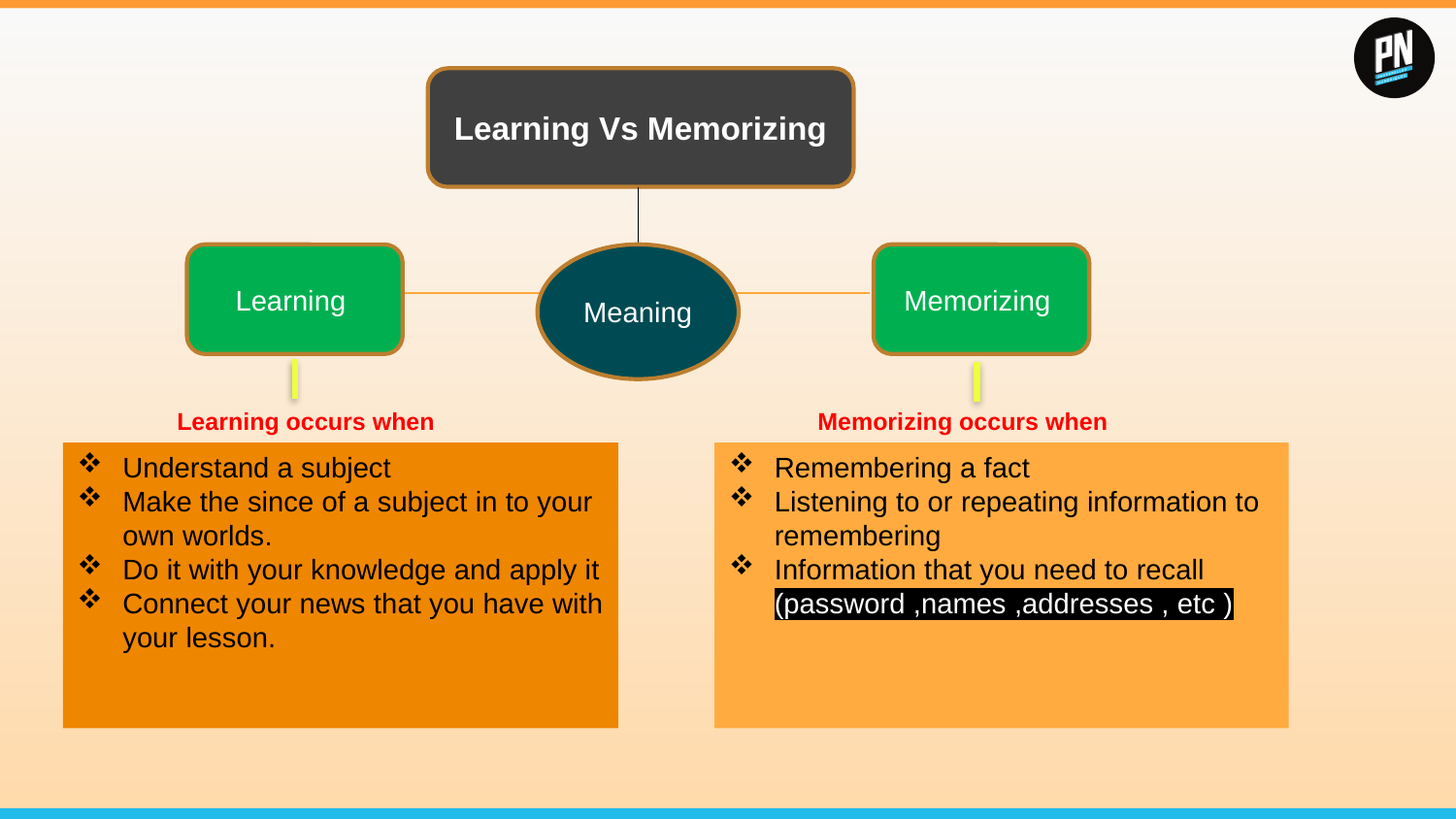

Learning Vs Memorizing
Learning
Meaning
Memorizing
Learning occurs when
Memorizing occurs when
Understand a subject
Make the since of a subject in to your own worlds.
Do it with your knowledge and apply it
Connect your news that you have with your lesson.

Remembering a fact
Listening to or repeating information to remembering
Information that you need to recall (password ,names ,addresses , etc )